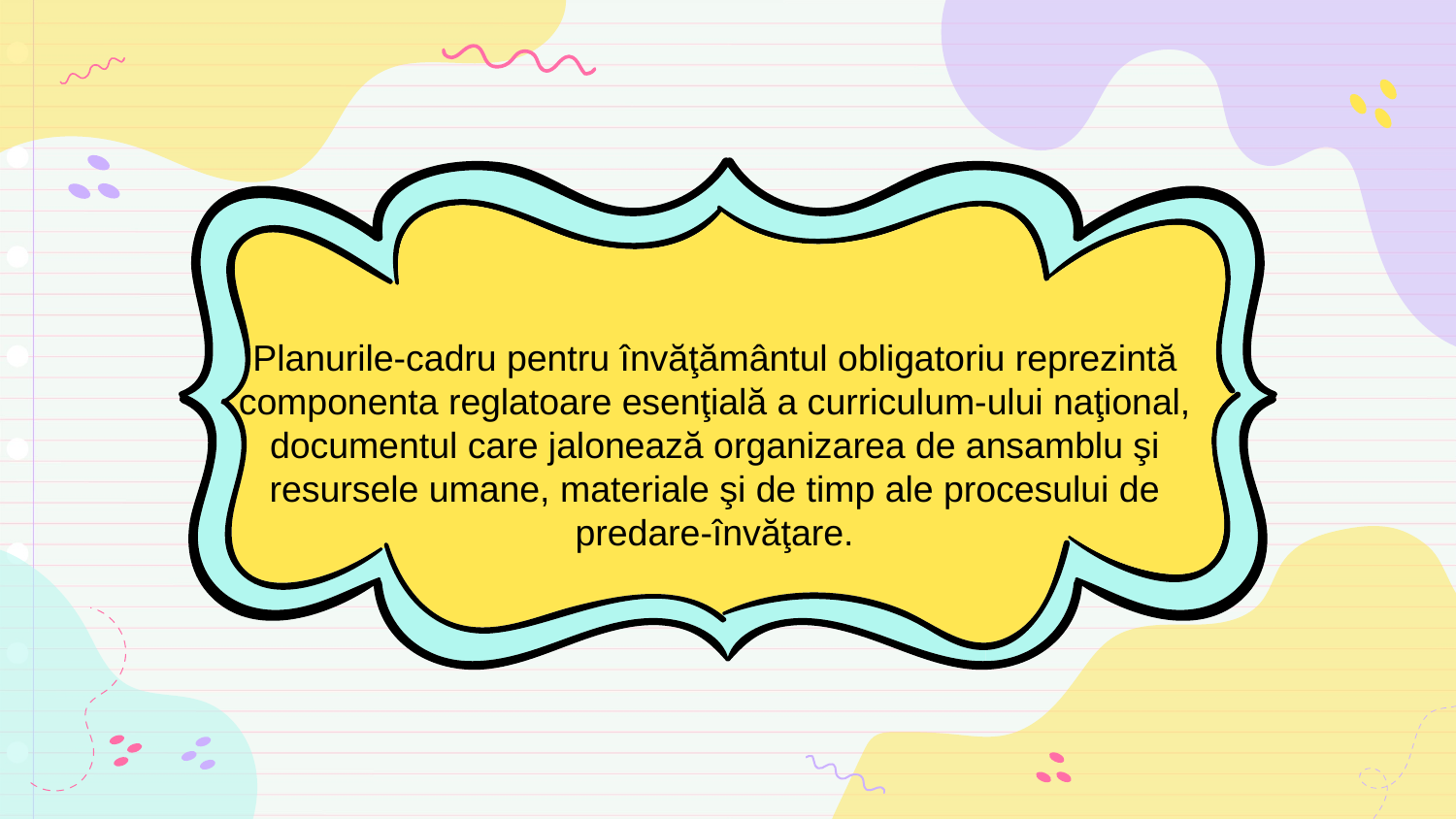

# Planurile-cadru pentru învăţământul obligatoriu reprezintă componenta reglatoare esenţială a curriculum-ului naţional, documentul care jalonează organizarea de ansamblu şi resursele umane, materiale şi de timp ale procesului de predare-învăţare.